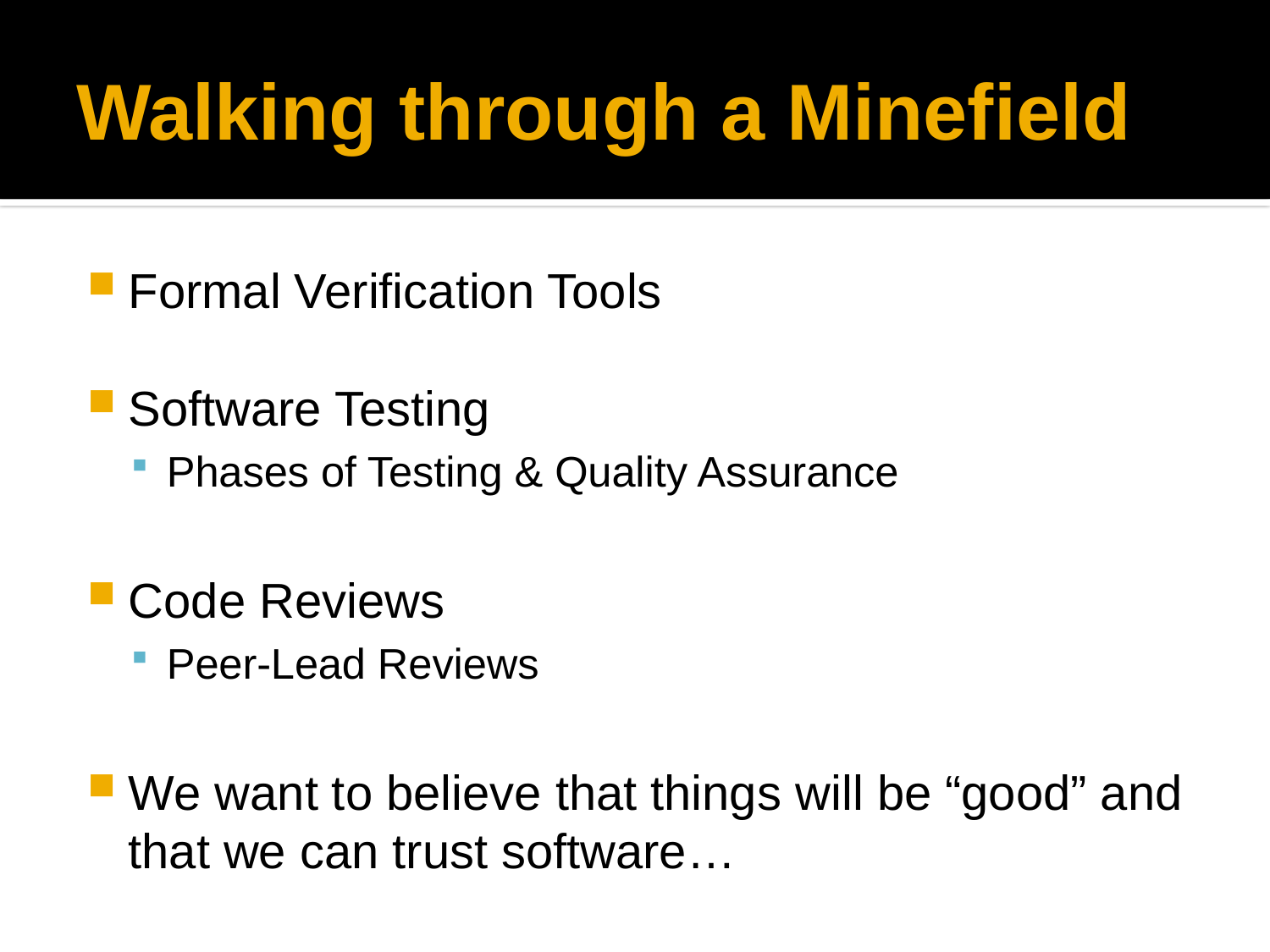

# Walking through a Minefield
Formal Verification Tools

Software Testing
Phases of Testing & Quality Assurance

Code Reviews
Peer-Lead Reviews

We want to believe that things will be “good” and that we can trust software…